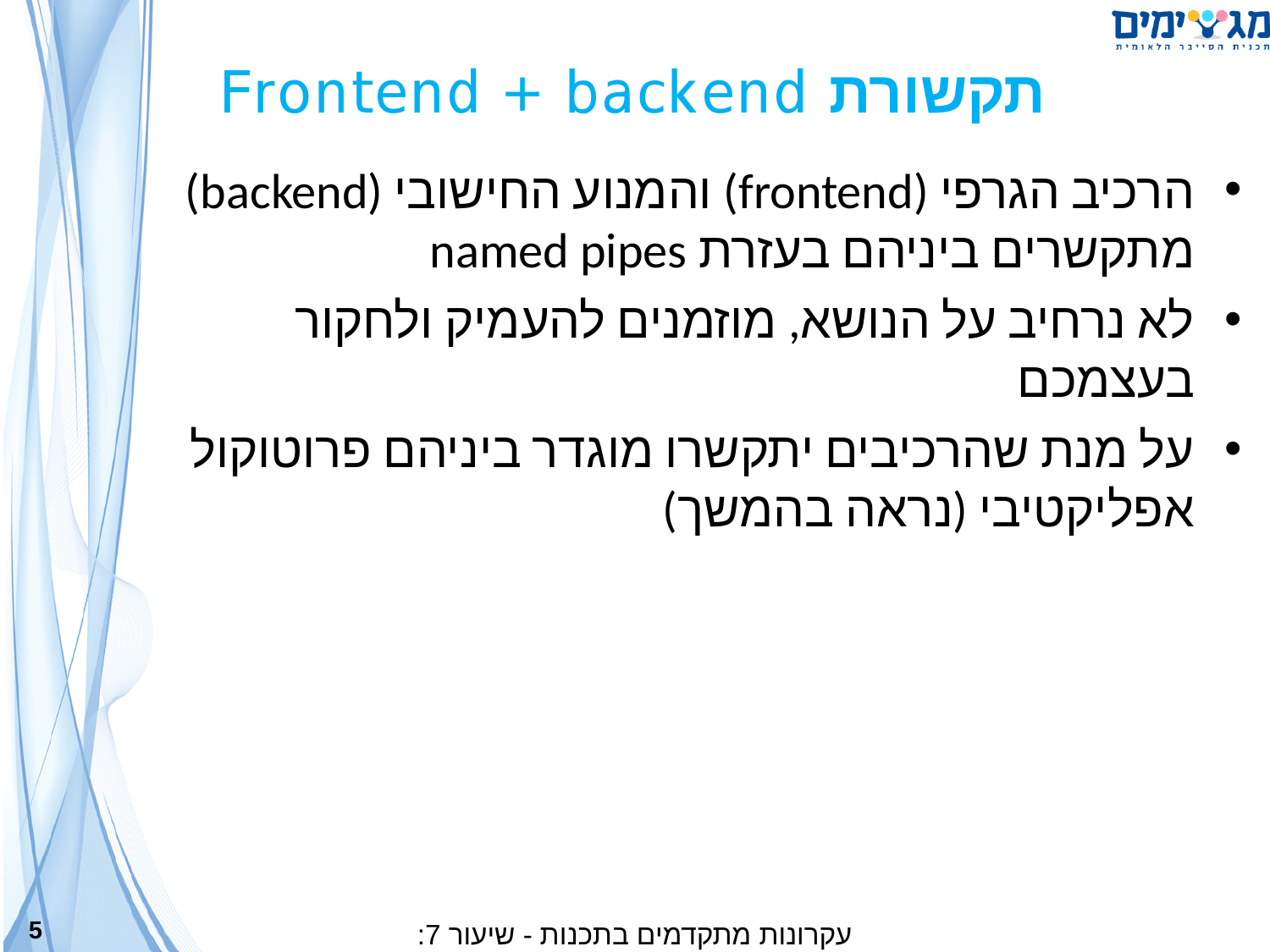

תקשורת Frontend + backend
הרכיב הגרפי (frontend) והמנוע החישובי (backend) מתקשרים ביניהם בעזרת named pipes
לא נרחיב על הנושא, מוזמנים להעמיק ולחקור בעצמכם
על מנת שהרכיבים יתקשרו מוגדר ביניהם פרוטוקול אפליקטיבי (נראה בהמשך)